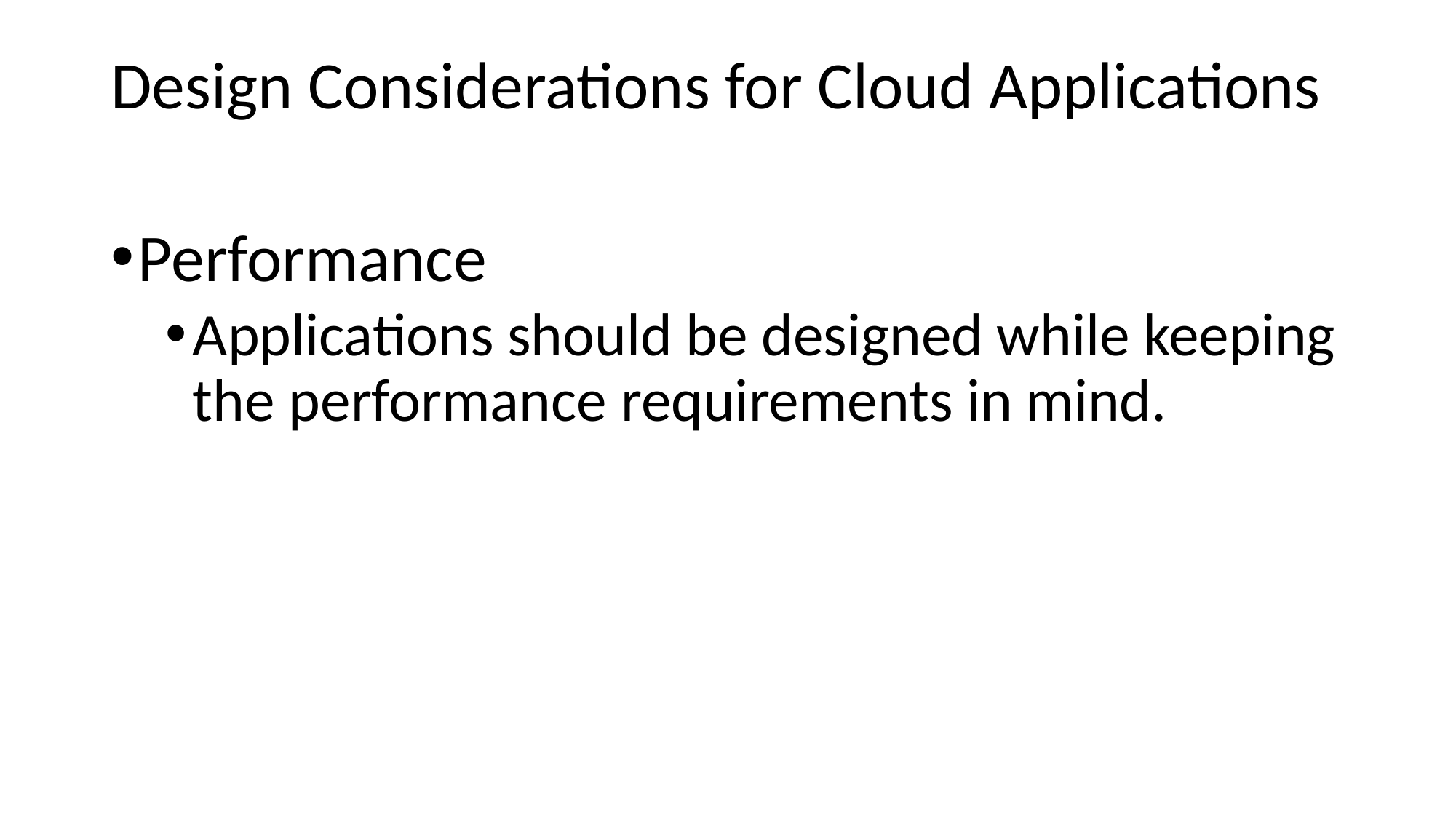

# Design Considerations for Cloud Applications
Performance
Applications should be designed while keeping the performance requirements in mind.